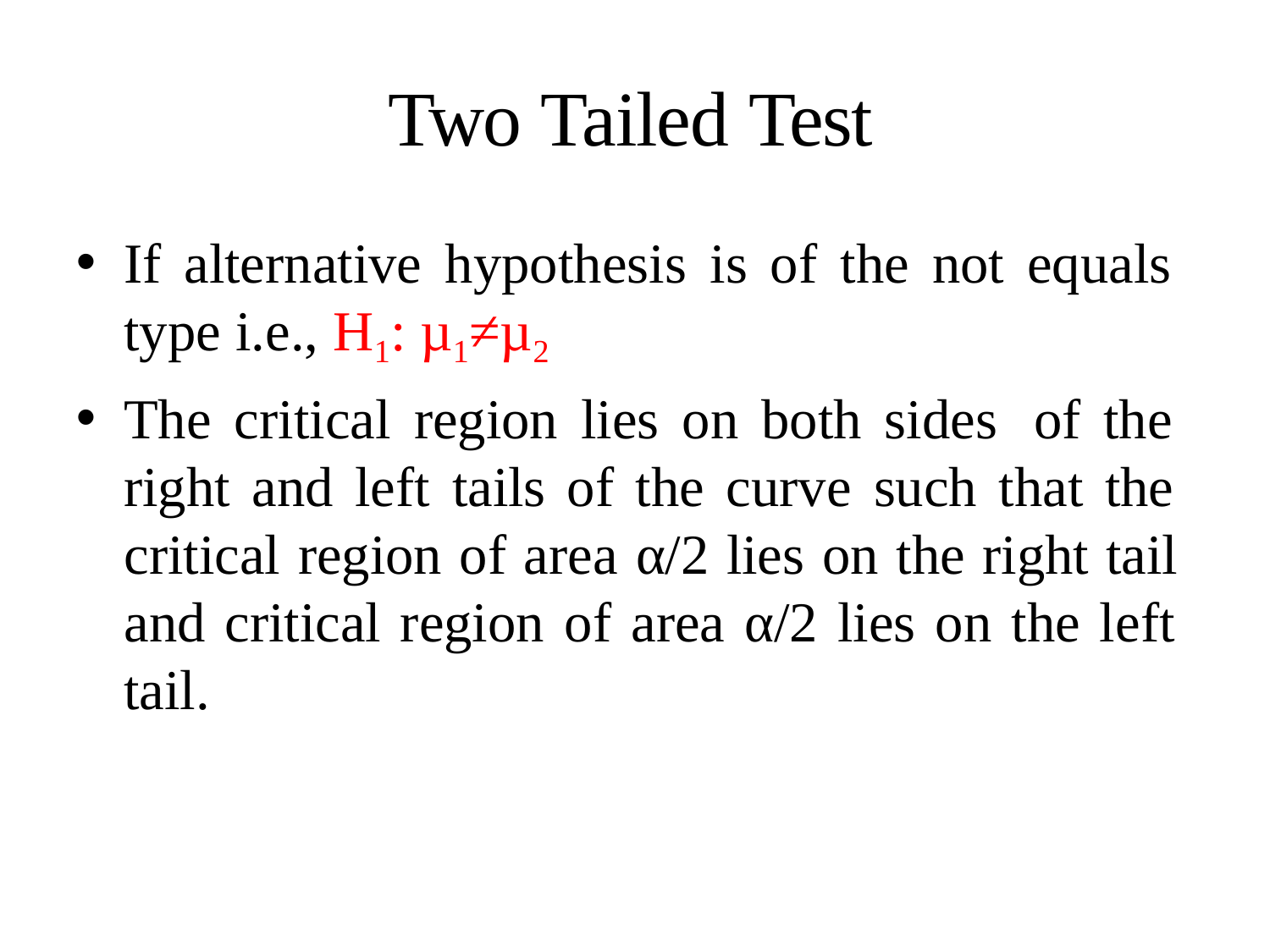

# Two Tailed Test
If alternative hypothesis is of the not equals  type i.e., H1: µ1≠µ2
The critical region lies on both sides of the  right and left tails of the curve such that the  critical region of area α/2 lies on the right tail  and critical region of area α/2 lies on the left  tail.